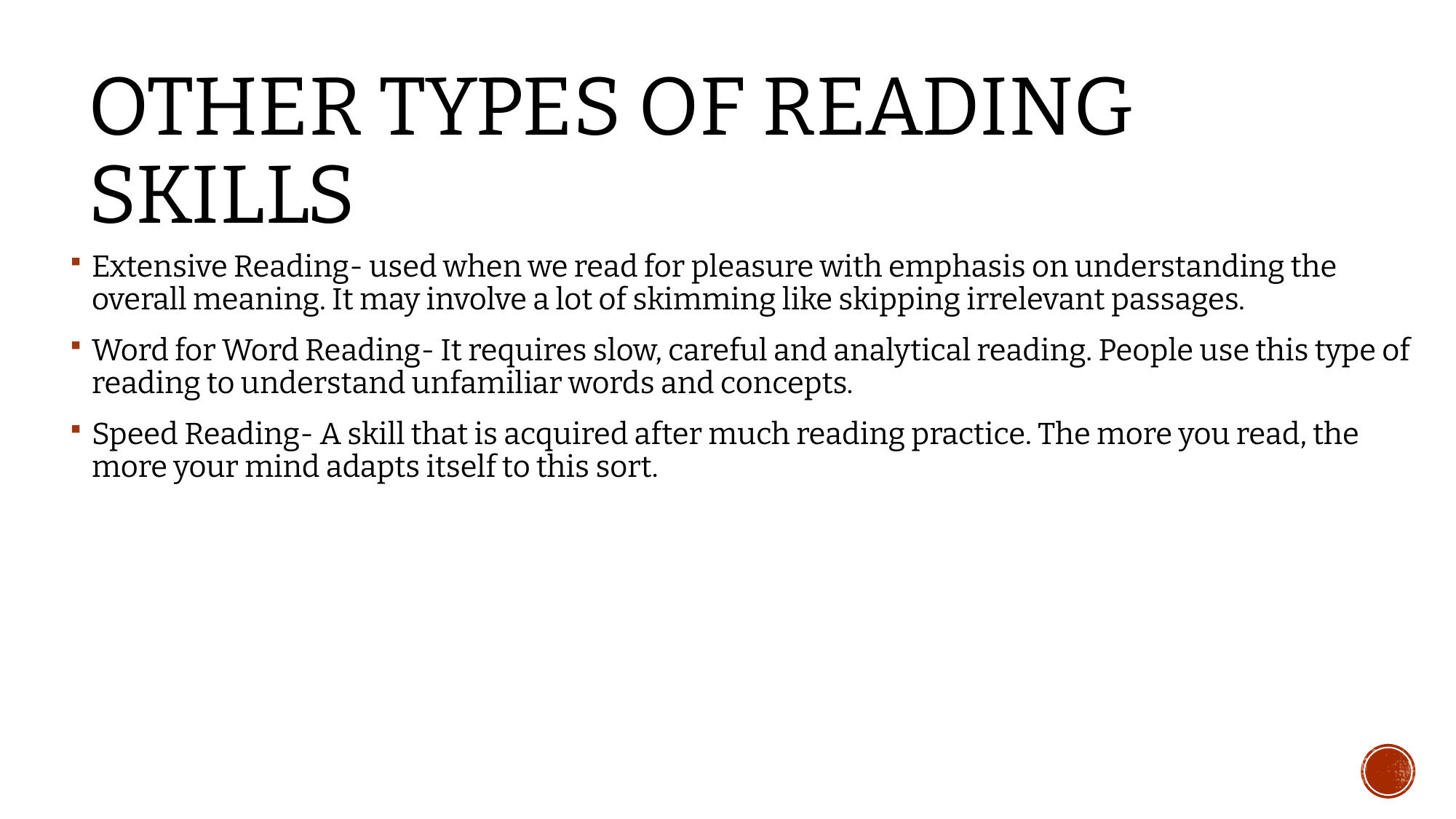

# Other Types of Reading Skills
Extensive Reading- used when we read for pleasure with emphasis on understanding the overall meaning. It may involve a lot of skimming like skipping irrelevant passages.
Word for Word Reading- It requires slow, careful and analytical reading. People use this type of reading to understand unfamiliar words and concepts.
Speed Reading- A skill that is acquired after much reading practice. The more you read, the more your mind adapts itself to this sort.